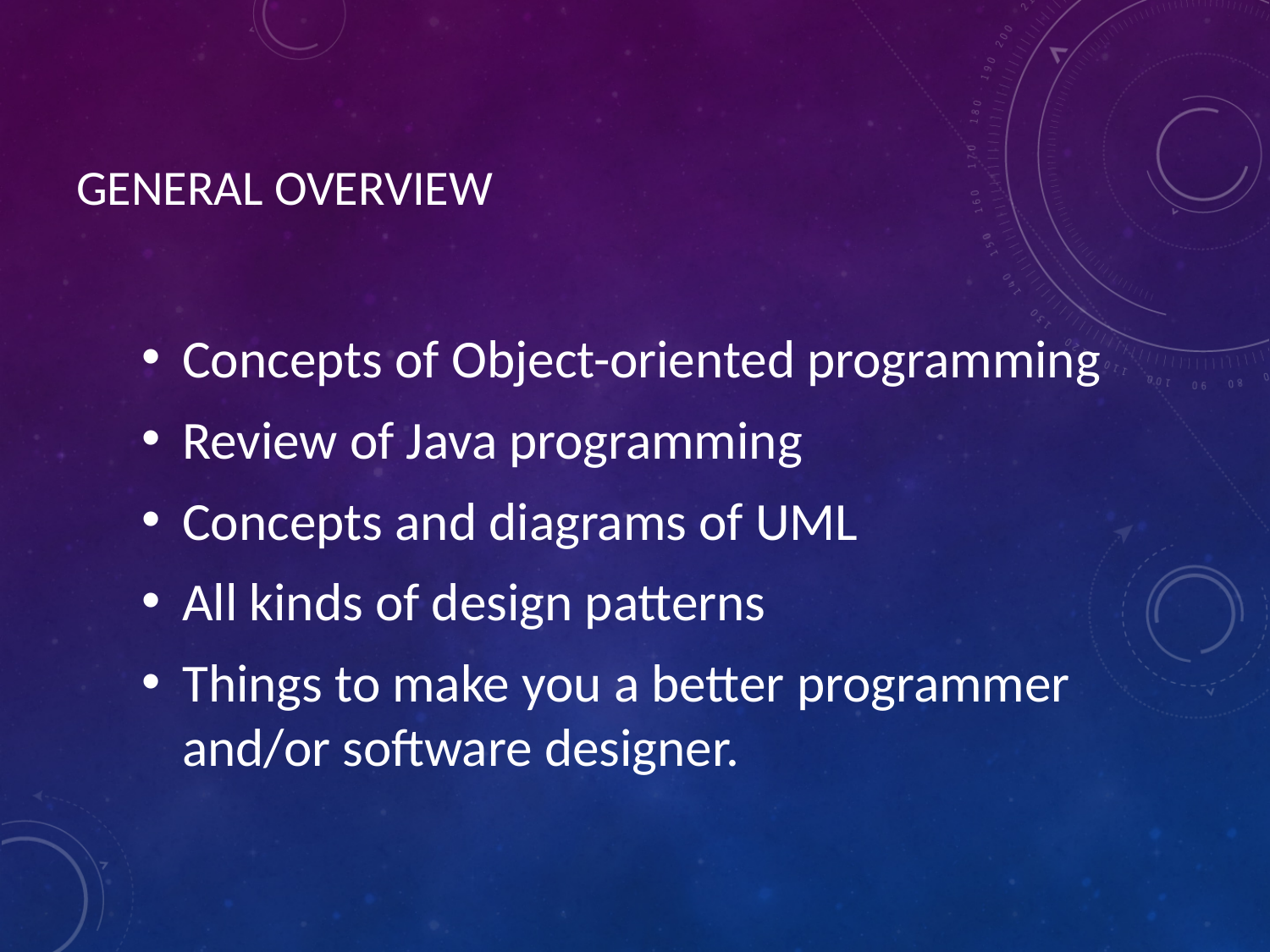

# General Overview
Concepts of Object-oriented programming
Review of Java programming
Concepts and diagrams of UML
All kinds of design patterns
Things to make you a better programmer and/or software designer.